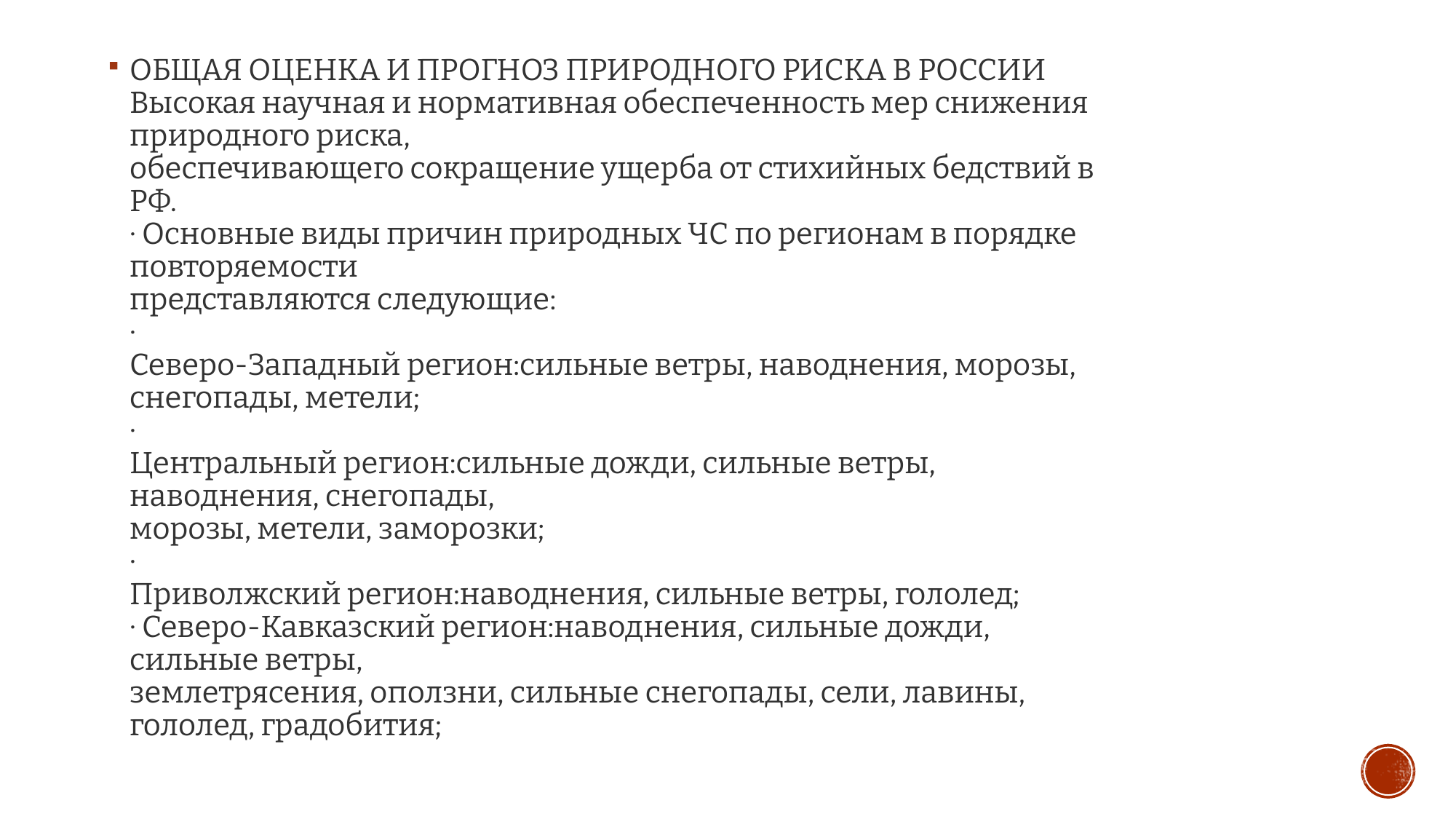

ОБЩАЯ ОЦЕНКА И ПРОГНОЗ ПРИРОДНОГО РИСКА В РОССИИ
Высокая научная и нормативная обеспеченность мер снижения природного риска,
обеспечивающего сокращение ущерба от стихийных бедствий в РФ.
· Основные виды причин природных ЧС по регионам в порядке повторяемости
представляются следующие:
·
Северо-Западный регион:сильные ветры, наводнения, морозы, снегопады, метели;
·
Центральный регион:сильные дожди, сильные ветры, наводнения, снегопады,
морозы, метели, заморозки;
·
Приволжский регион:наводнения, сильные ветры, гололед;
· Северо-Кавказский регион:наводнения, сильные дожди, сильные ветры,
землетрясения, оползни, сильные снегопады, сели, лавины, гололед, градобития;